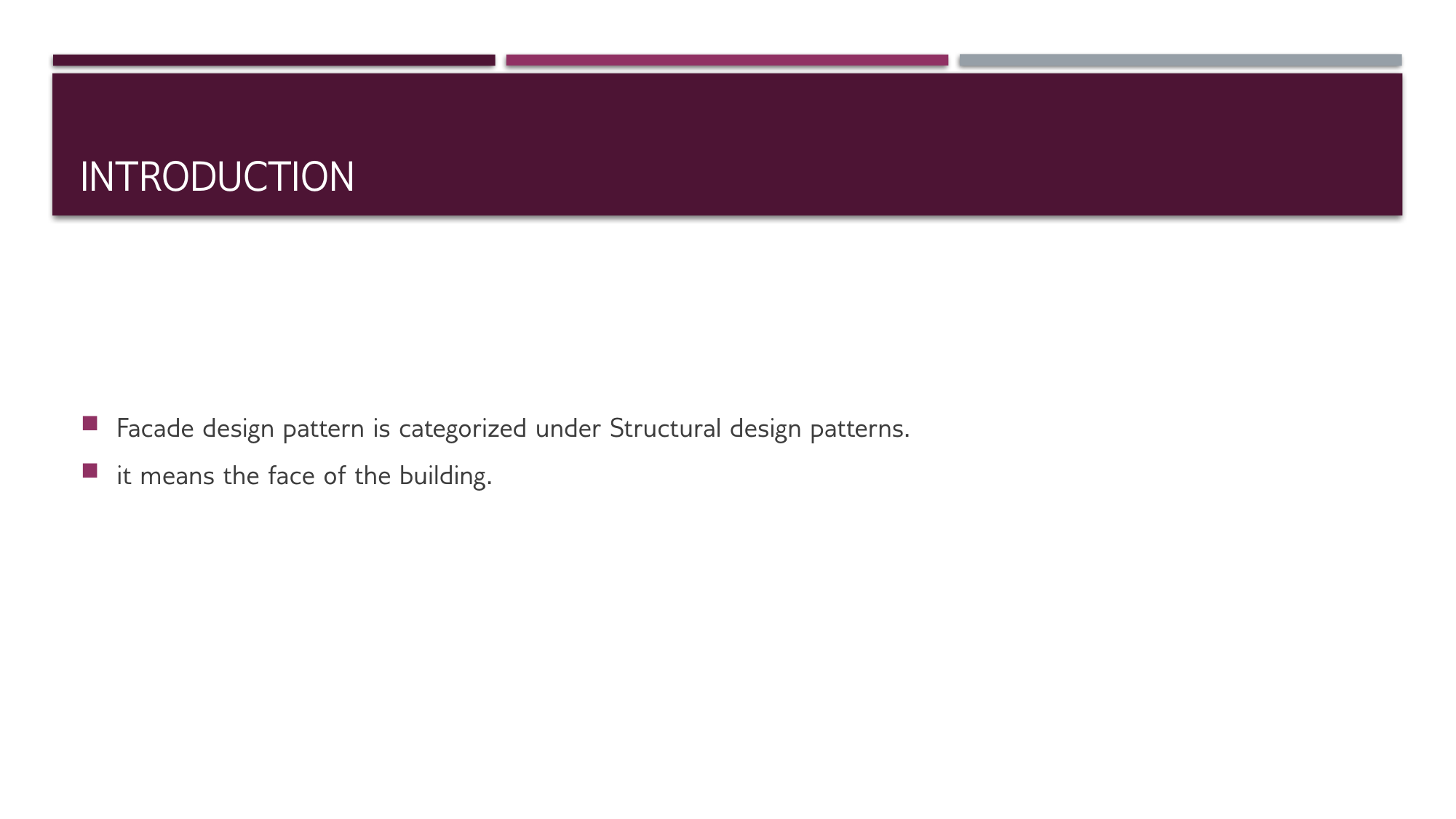

# Introduction
Facade design pattern is categorized under Structural design patterns.
it means the face of the building.